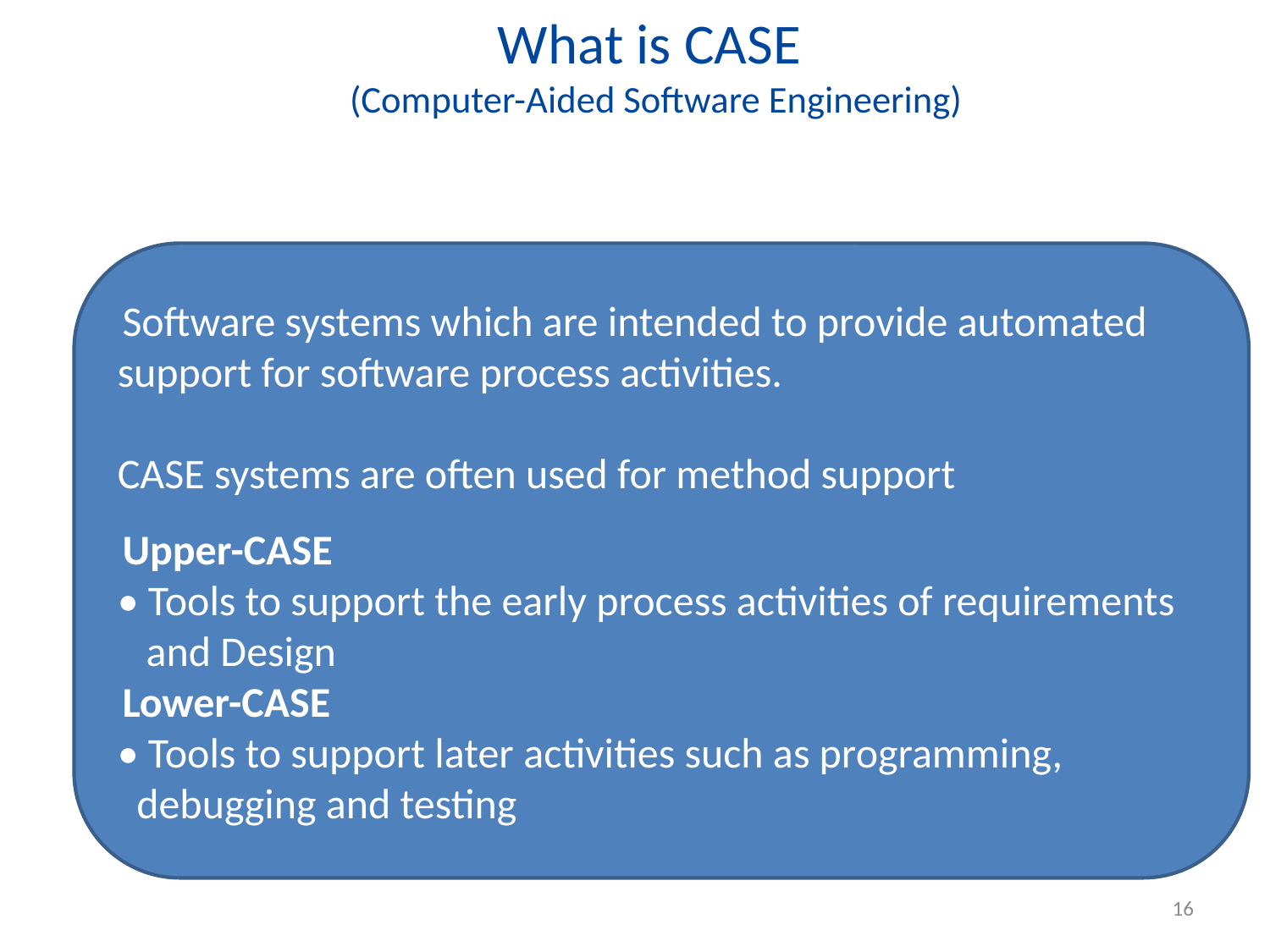

# What is CASE (Computer-Aided Software Engineering)
 Software systems which are intended to provide automated support for software process activities.

CASE systems are often used for method support

 Upper-CASE
• Tools to support the early process activities of requirements
   and Design
 Lower-CASE
• Tools to support later activities such as programming,
  debugging and testing
16